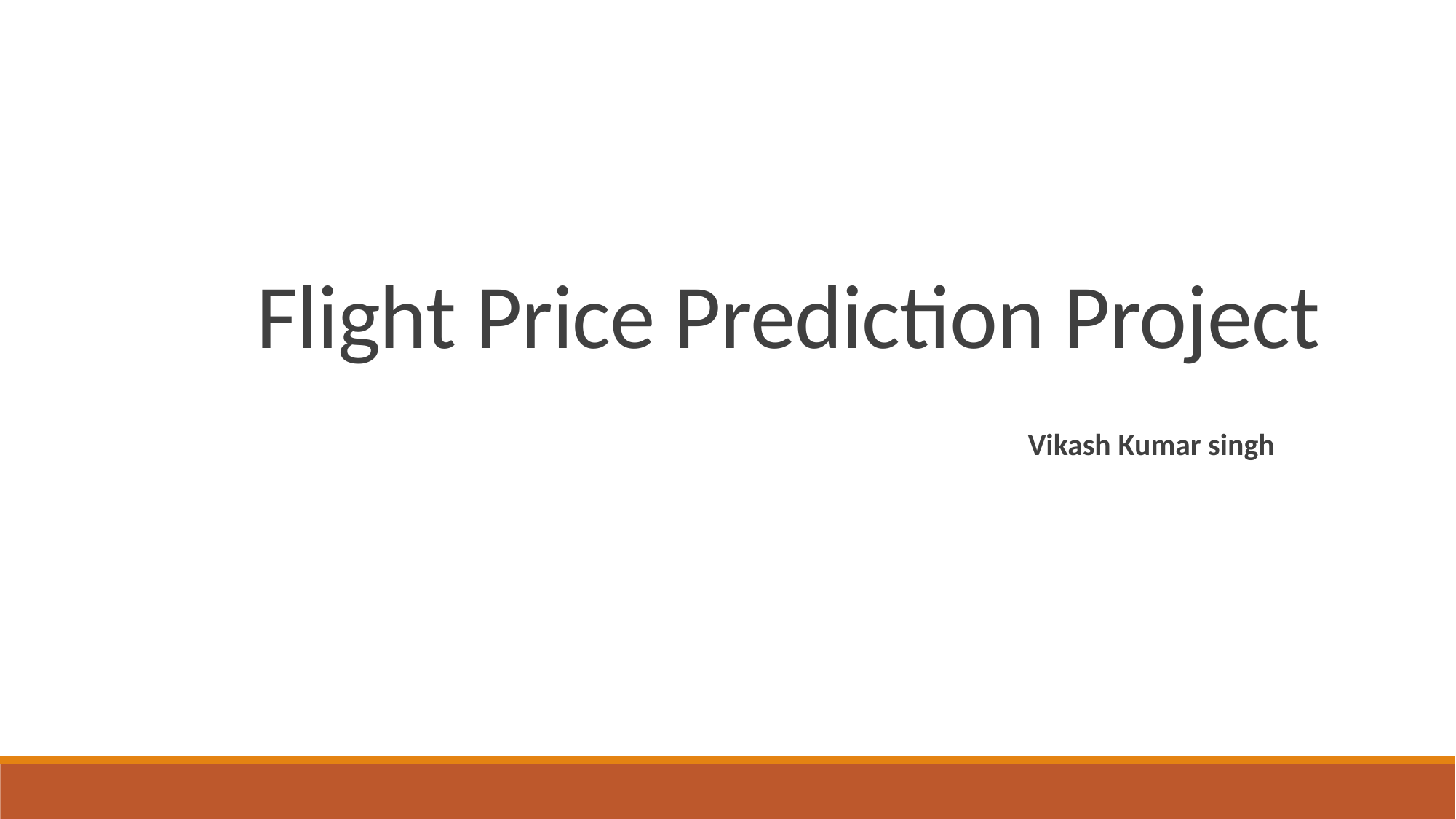

Flight Price Prediction Project
Vikash Kumar singh